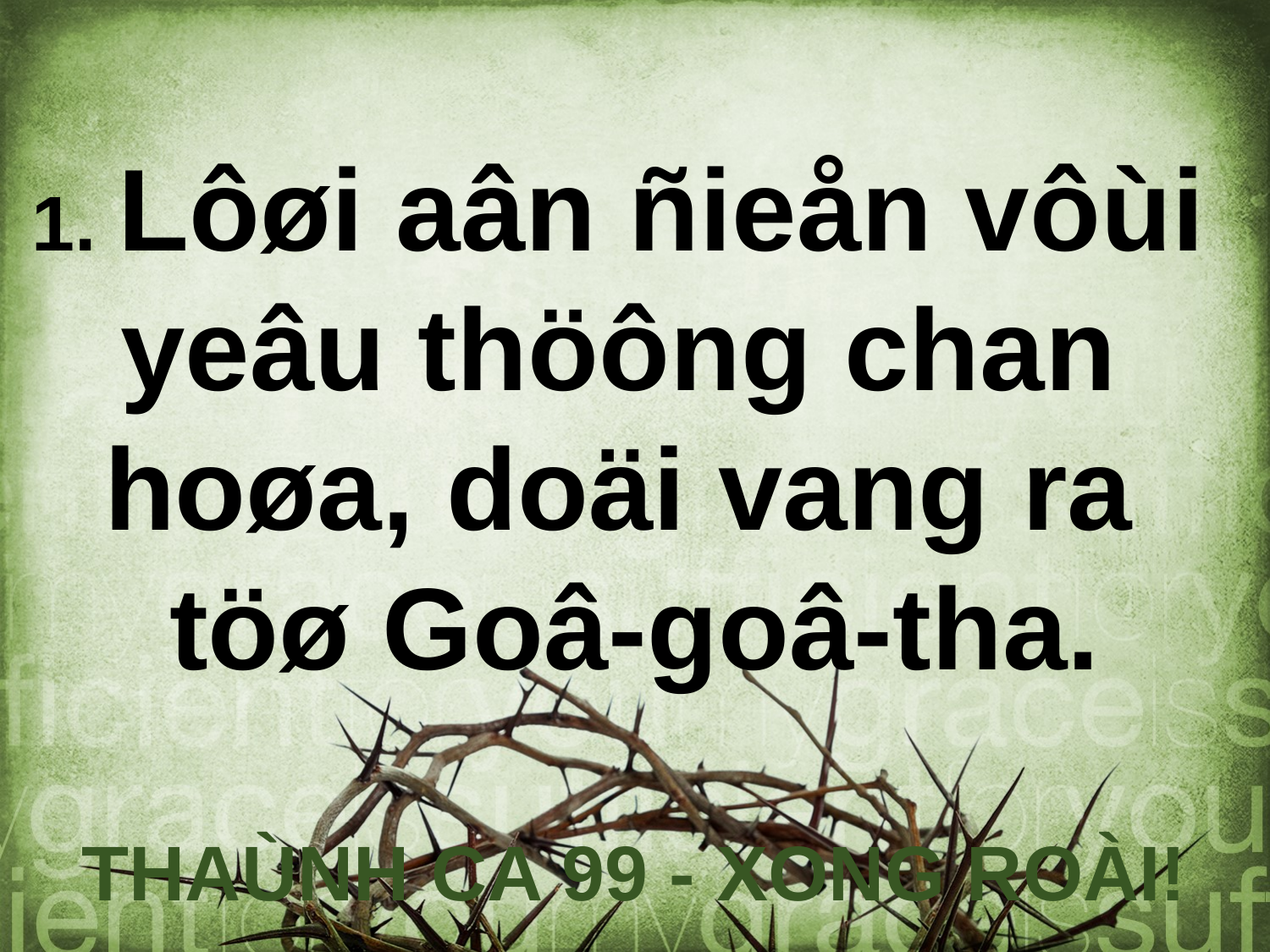

1. Lôøi aân ñieån vôùi
yeâu thöông chan
hoøa, doäi vang ra
töø Goâ-goâ-tha.
THAÙNH CA 99 - XONG ROÀI!